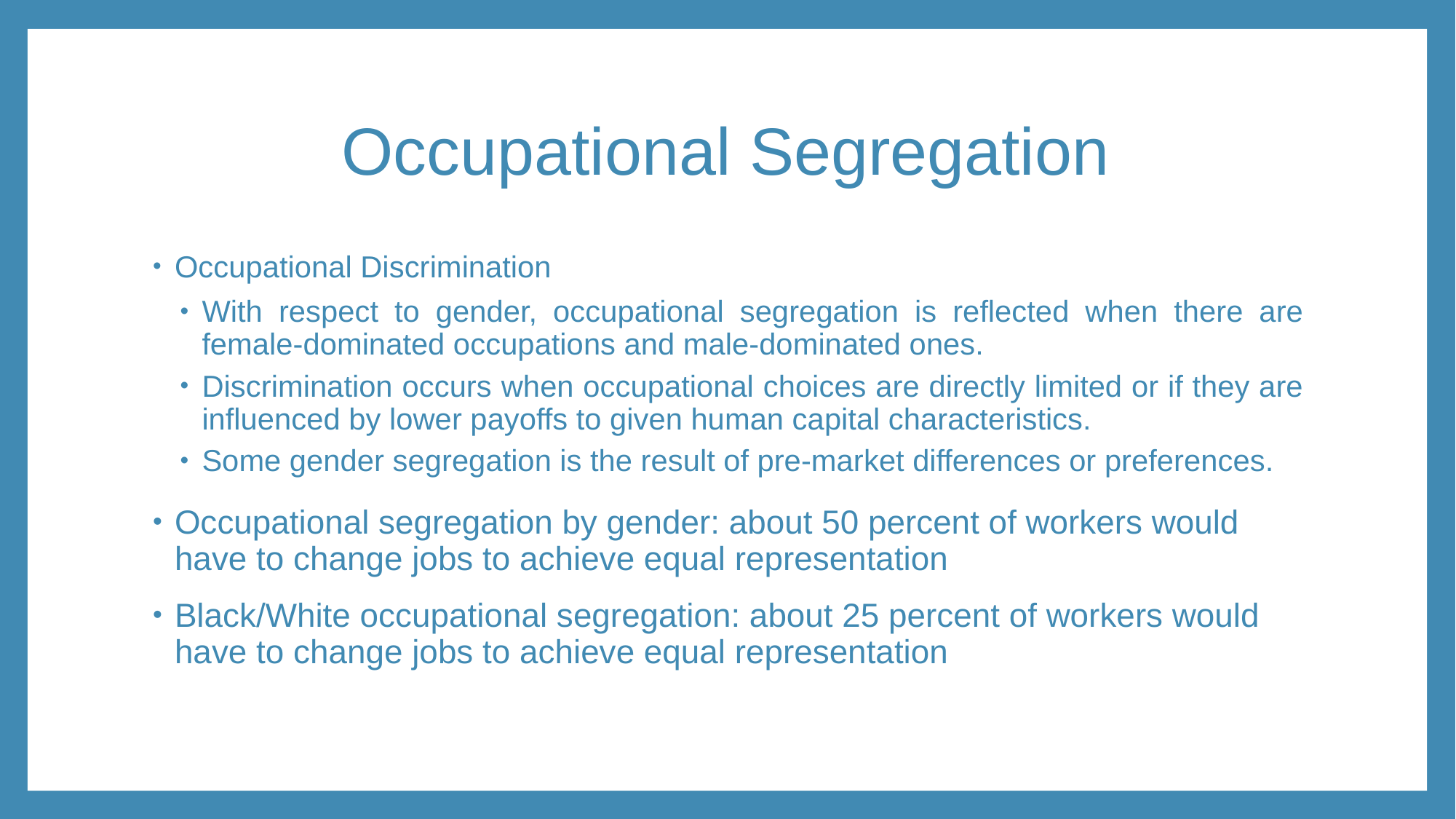

# Occupational Segregation
Occupational Discrimination
With respect to gender, occupational segregation is reflected when there are female-dominated occupations and male-dominated ones.
Discrimination occurs when occupational choices are directly limited or if they are influenced by lower payoffs to given human capital characteristics.
Some gender segregation is the result of pre-market differences or preferences.
Occupational segregation by gender: about 50 percent of workers would have to change jobs to achieve equal representation
Black/White occupational segregation: about 25 percent of workers would have to change jobs to achieve equal representation